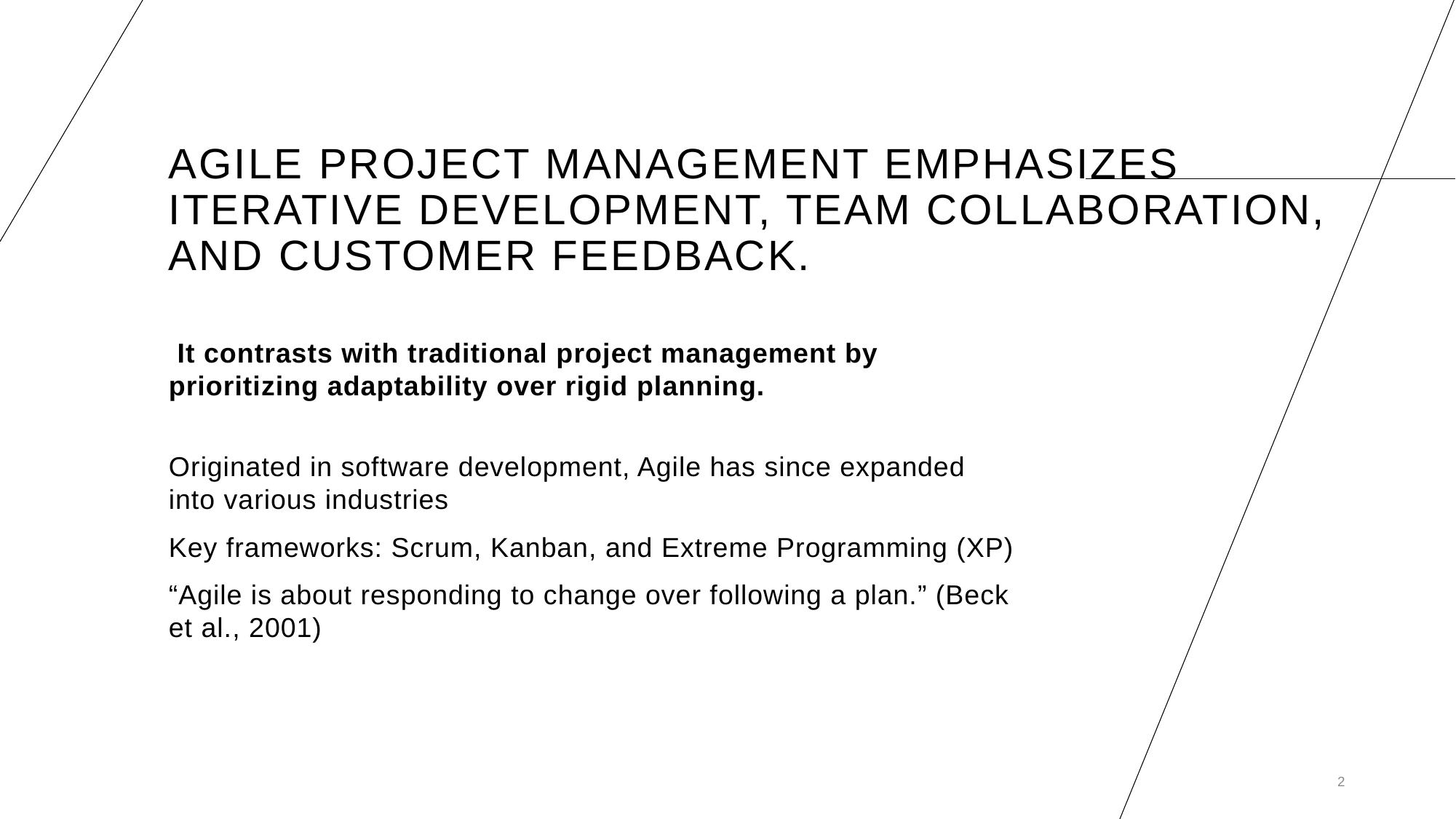

# Agile project management emphasizes iterative development, team collaboration, and customer feedback.
 It contrasts with traditional project management by prioritizing adaptability over rigid planning.
Originated in software development, Agile has since expanded into various industries
Key frameworks: Scrum, Kanban, and Extreme Programming (XP)
“Agile is about responding to change over following a plan.” (Beck et al., 2001)
2